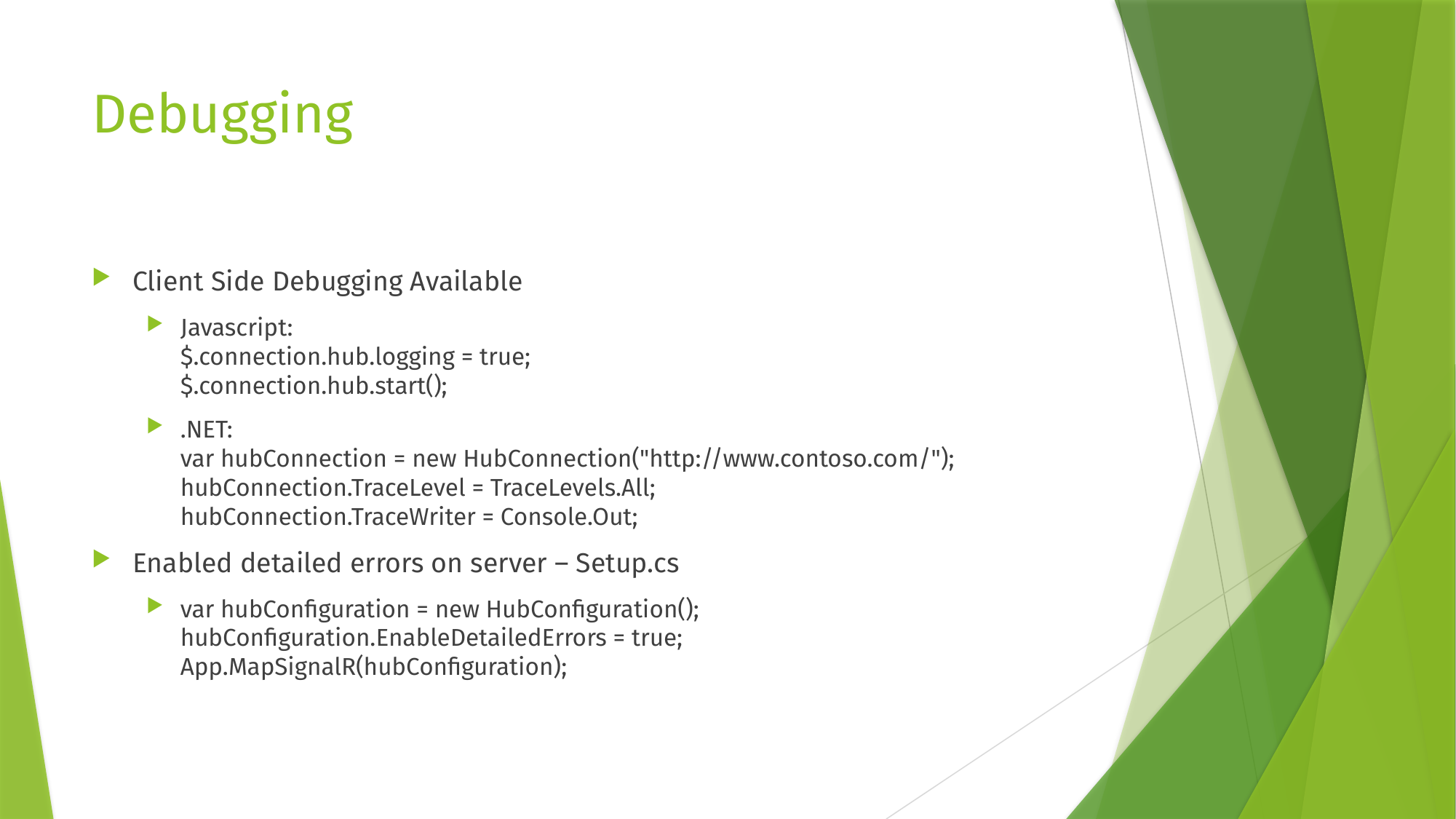

# Debugging
Client Side Debugging Available
Javascript:
$.connection.hub.logging = true;
$.connection.hub.start();
.NET:
var hubConnection = new HubConnection("http://www.contoso.com/");
hubConnection.TraceLevel = TraceLevels.All;
hubConnection.TraceWriter = Console.Out;
Enabled detailed errors on server – Setup.cs
var hubConfiguration = new HubConfiguration();
hubConfiguration.EnableDetailedErrors = true;
App.MapSignalR(hubConfiguration);